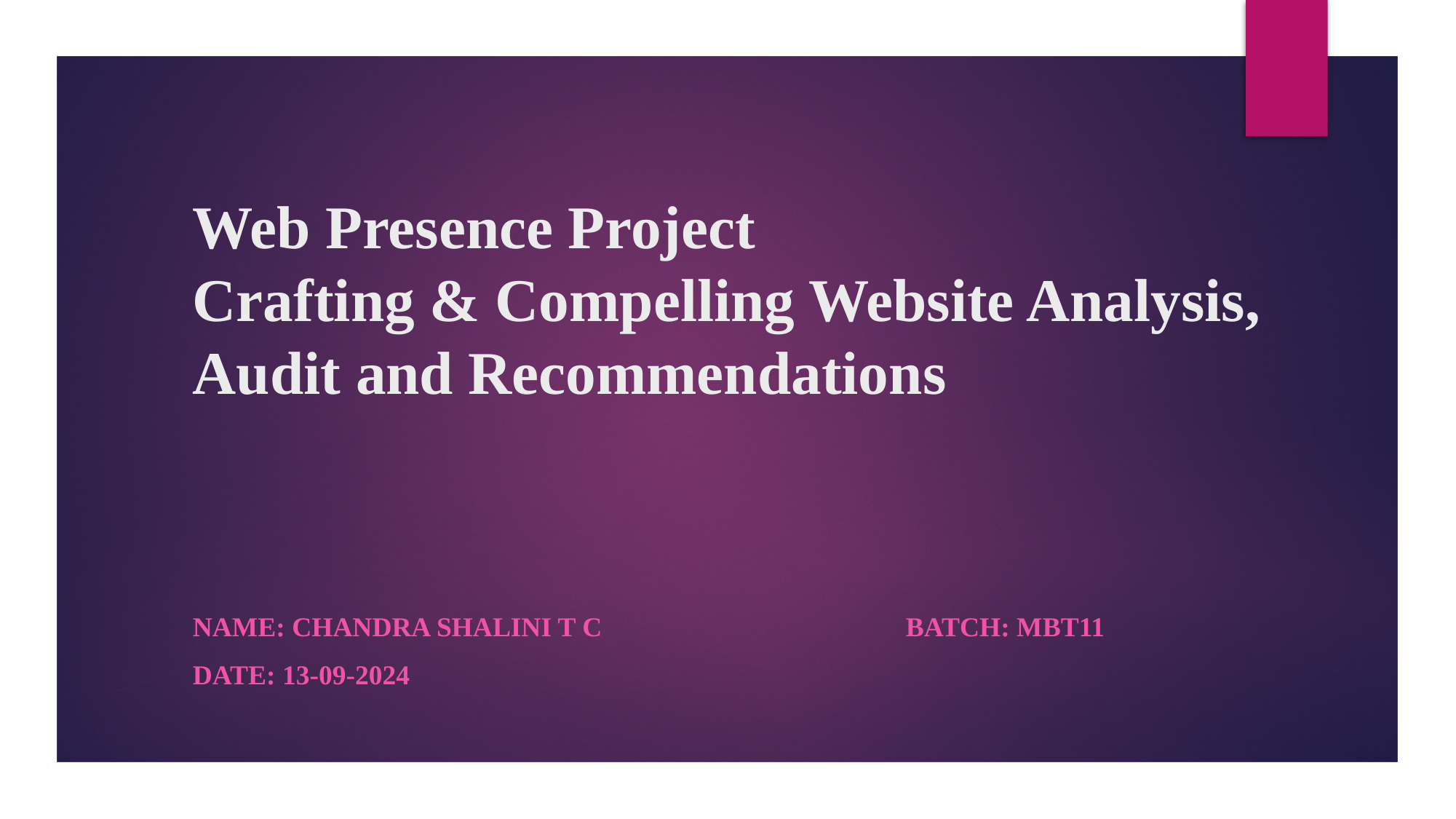

# Web Presence Project Crafting & Compelling Website Analysis, Audit and Recommendations
Name: Chandra Shalini T C                                            Batch: MBT11
Date: 13-09-2024